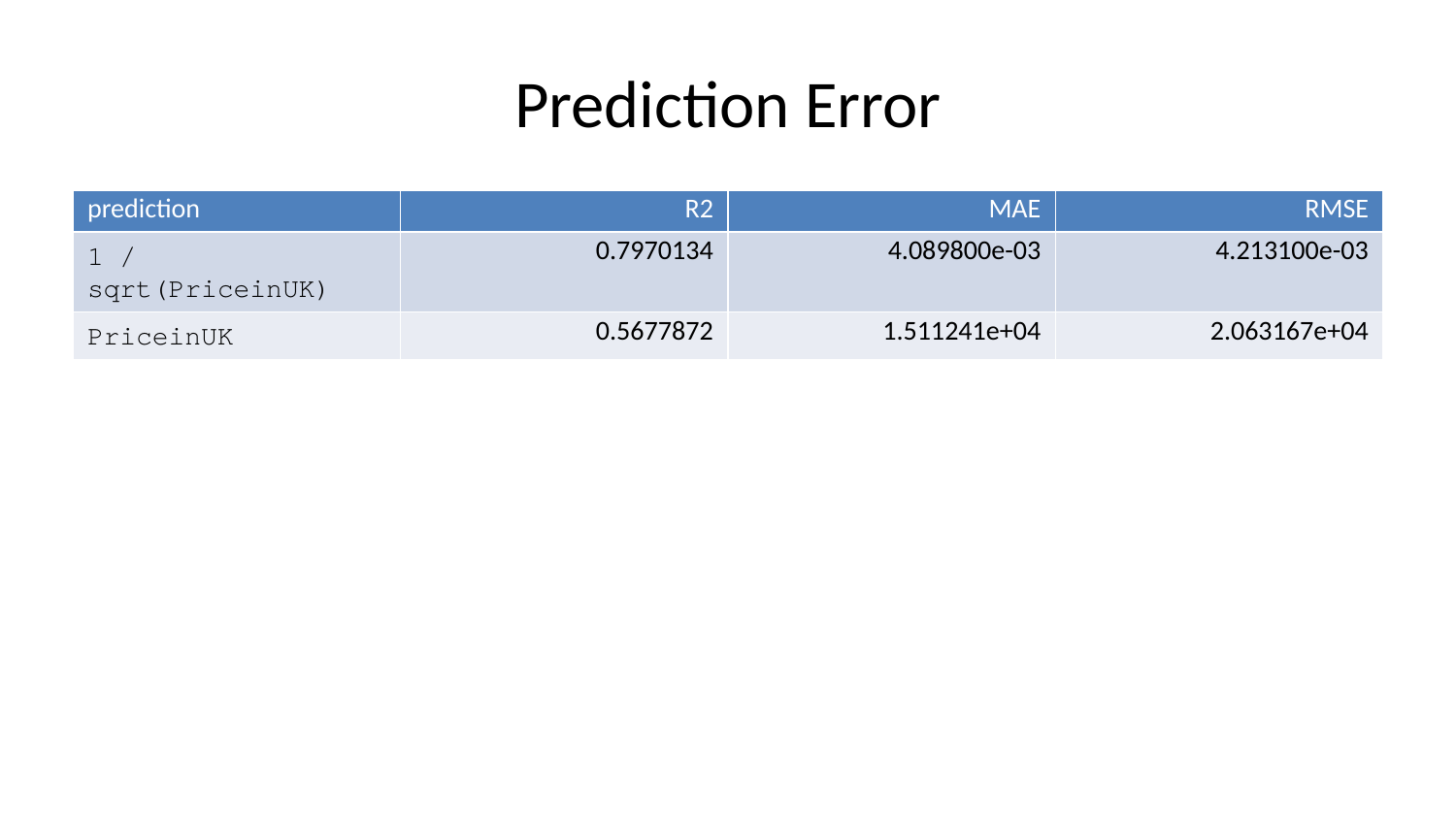

# Prediction Error
| prediction | R2 | MAE | RMSE |
| --- | --- | --- | --- |
| 1 / sqrt(PriceinUK) | 0.7970134 | 4.089800e-03 | 4.213100e-03 |
| PriceinUK | 0.5677872 | 1.511241e+04 | 2.063167e+04 |